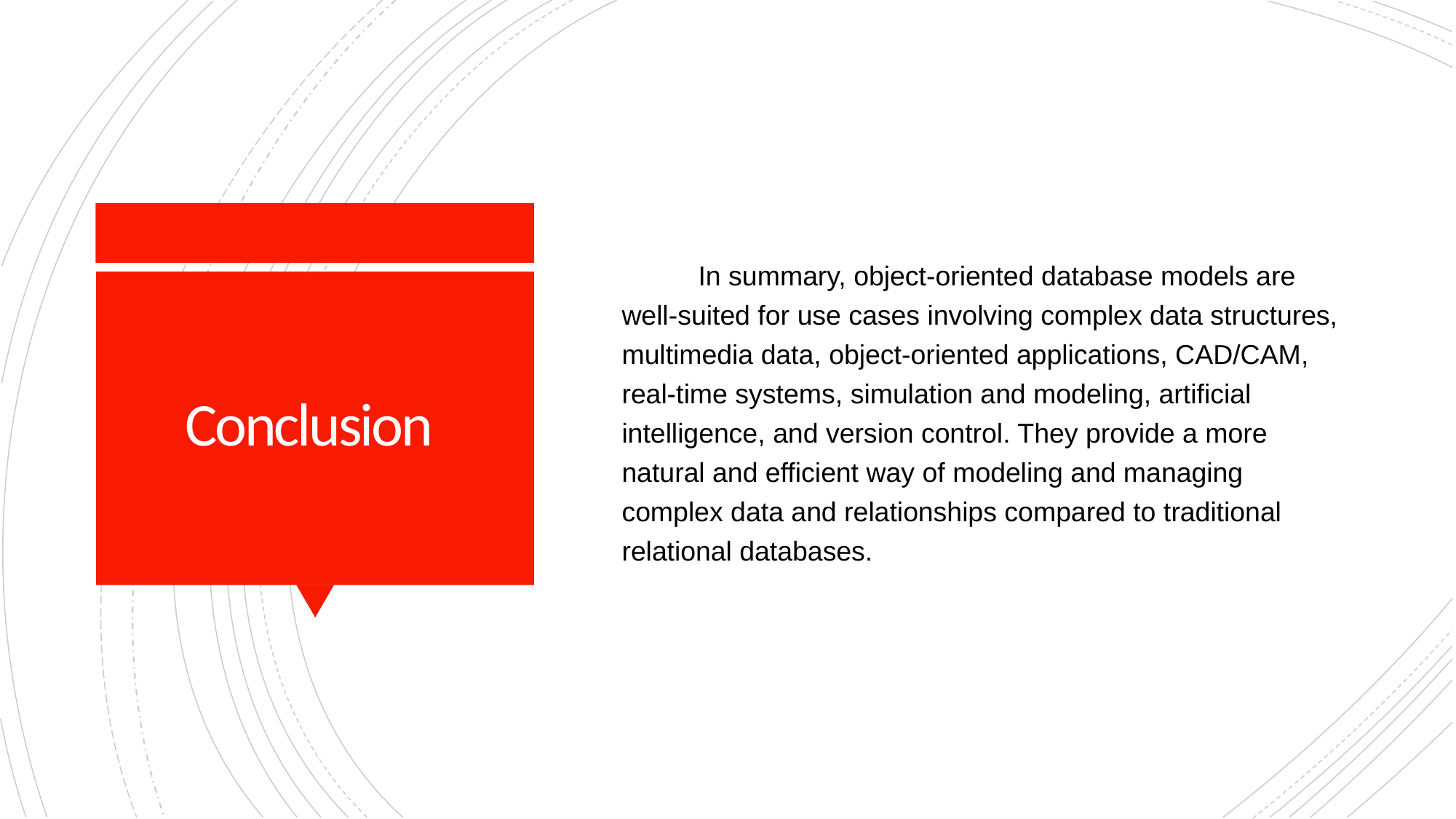

In summary, object-oriented database models are well-suited for use cases involving complex data structures, multimedia data, object-oriented applications, CAD/CAM, real-time systems, simulation and modeling, artificial intelligence, and version control. They provide a more natural and efficient way of modeling and managing complex data and relationships compared to traditional relational databases.
# Conclusion